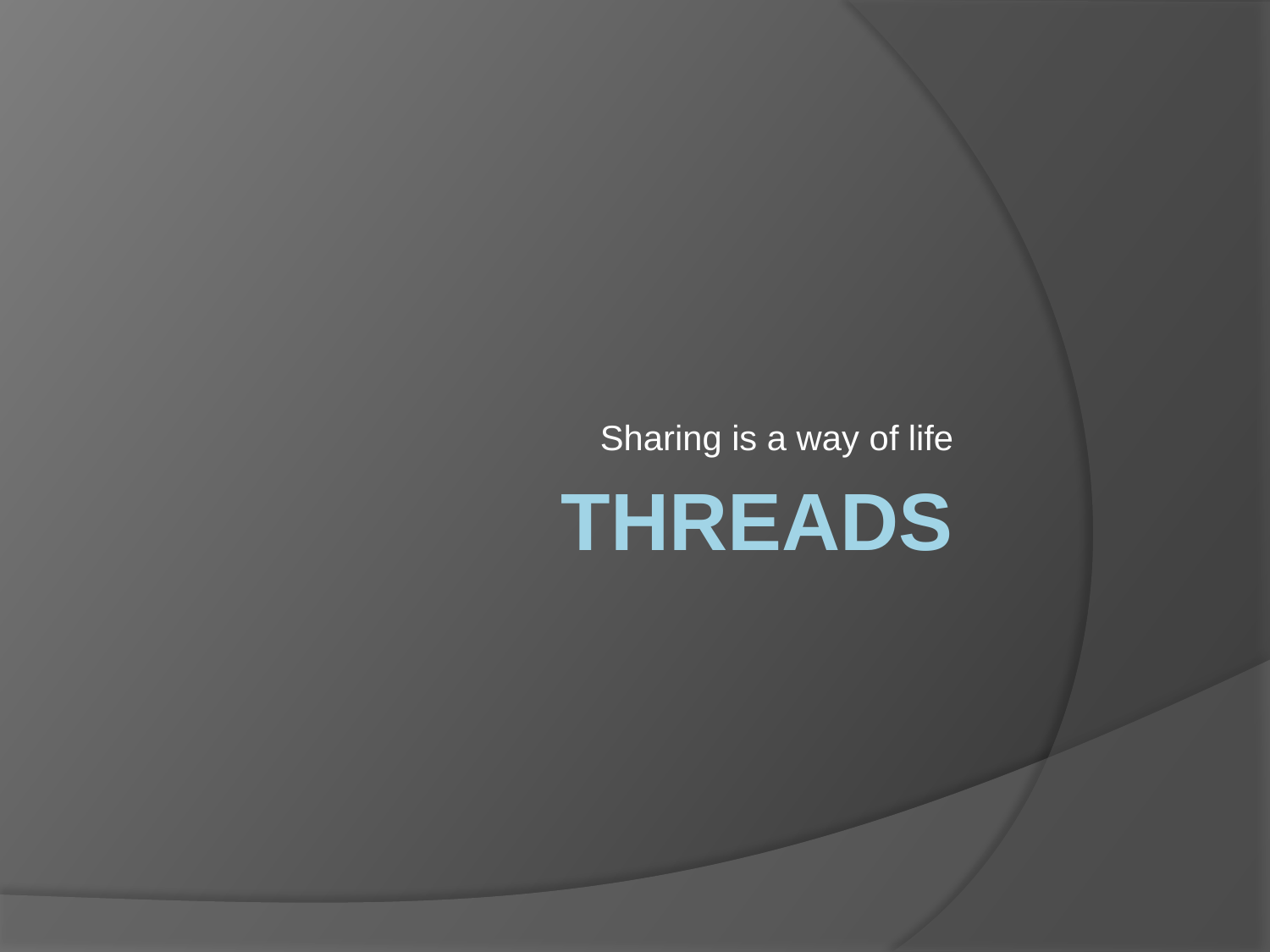

Sharing is a way of life
# Threads